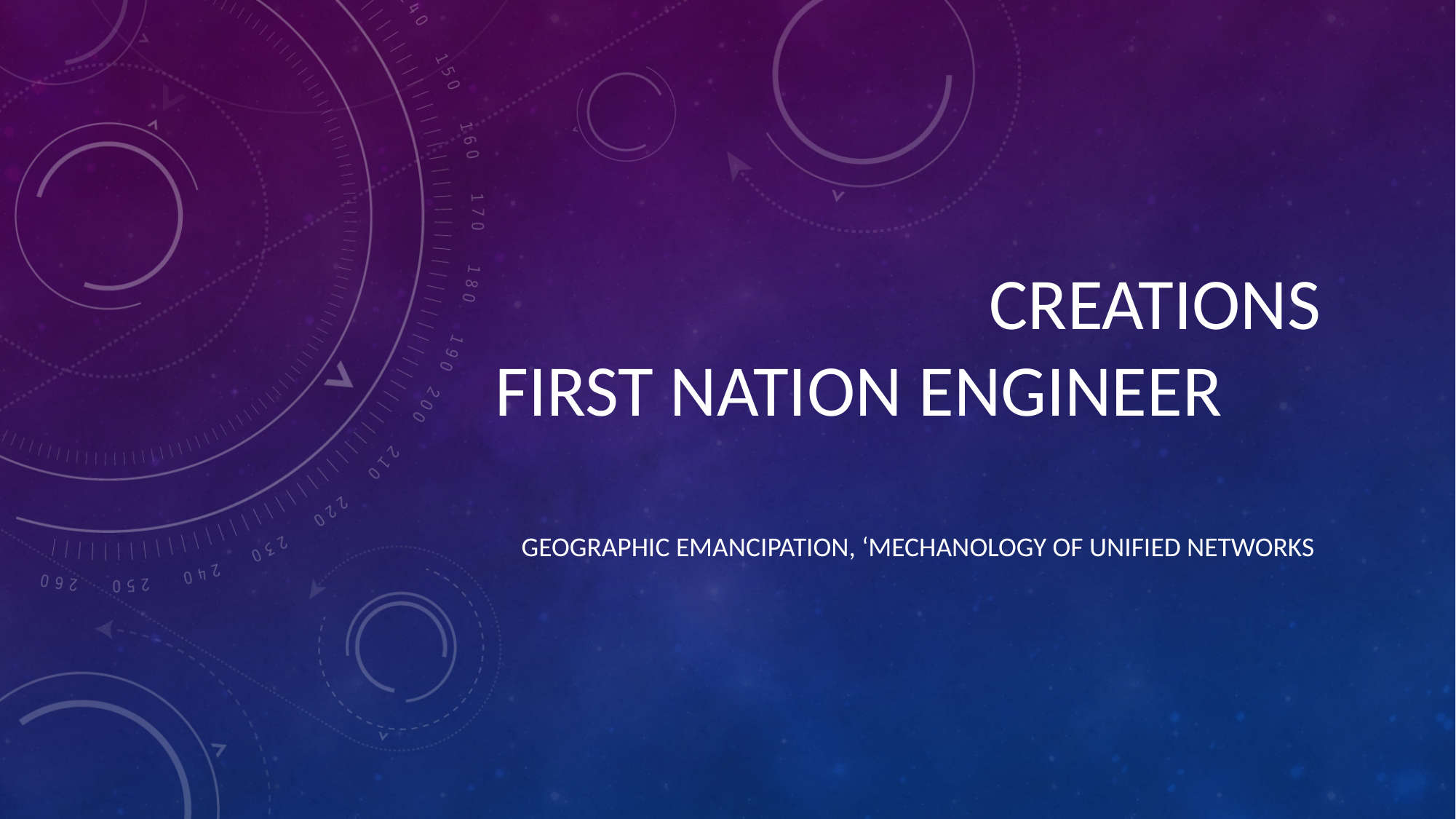

# CREATIONS FIRST NATION engineer
Geographic emancipation, ‘Mechanology of unified networks